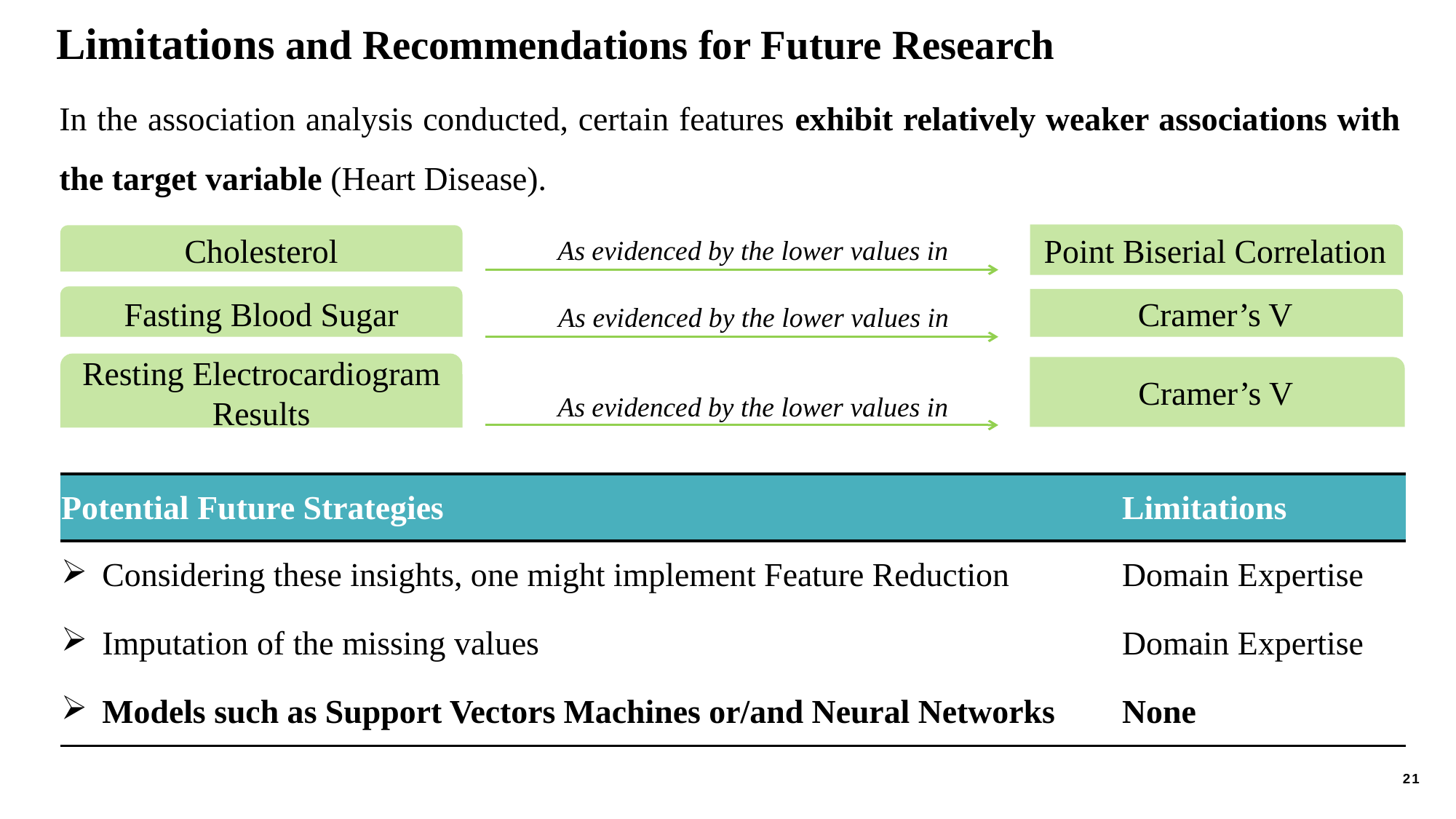

Limitations and Recommendations for Future Research
In the association analysis conducted, certain features exhibit relatively weaker associations with the target variable (Heart Disease).
As evidenced by the lower values in
Point Biserial Correlation
Cholesterol
As evidenced by the lower values in

Fasting Blood Sugar

Cramer’s V

Resting Electrocardiogram Results

Cramer’s V
As evidenced by the lower values in
| Potential Future Strategies | Limitations |
| --- | --- |
| Considering these insights, one might implement Feature Reduction | Domain Expertise |
| Imputation of the missing values | Domain Expertise |
| Models such as Support Vectors Machines or/and Neural Networks | None |
21